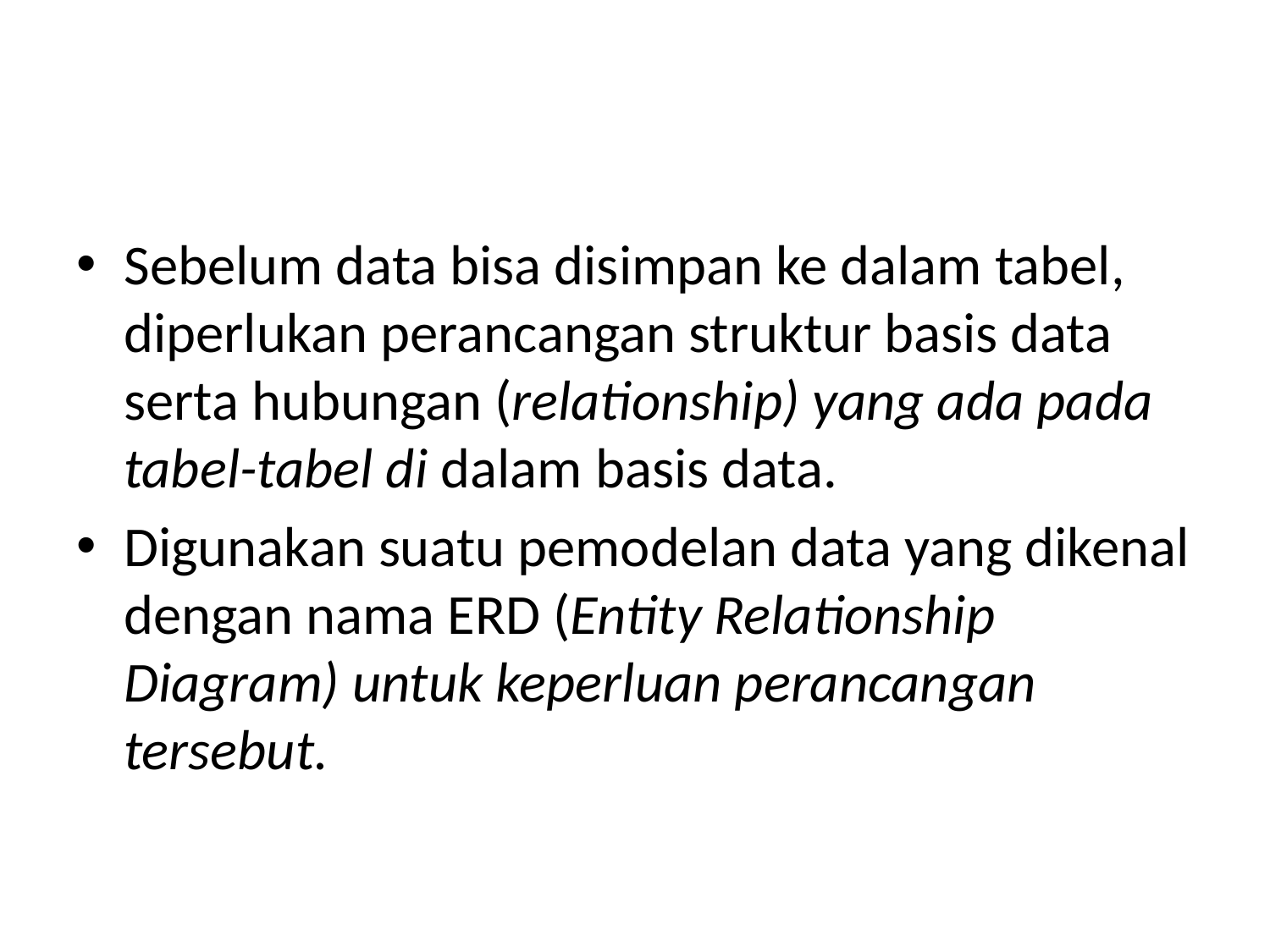

#
Sebelum data bisa disimpan ke dalam tabel, diperlukan perancangan struktur basis data serta hubungan (relationship) yang ada pada tabel-tabel di dalam basis data.
Digunakan suatu pemodelan data yang dikenal dengan nama ERD (Entity Relationship Diagram) untuk keperluan perancangan tersebut.